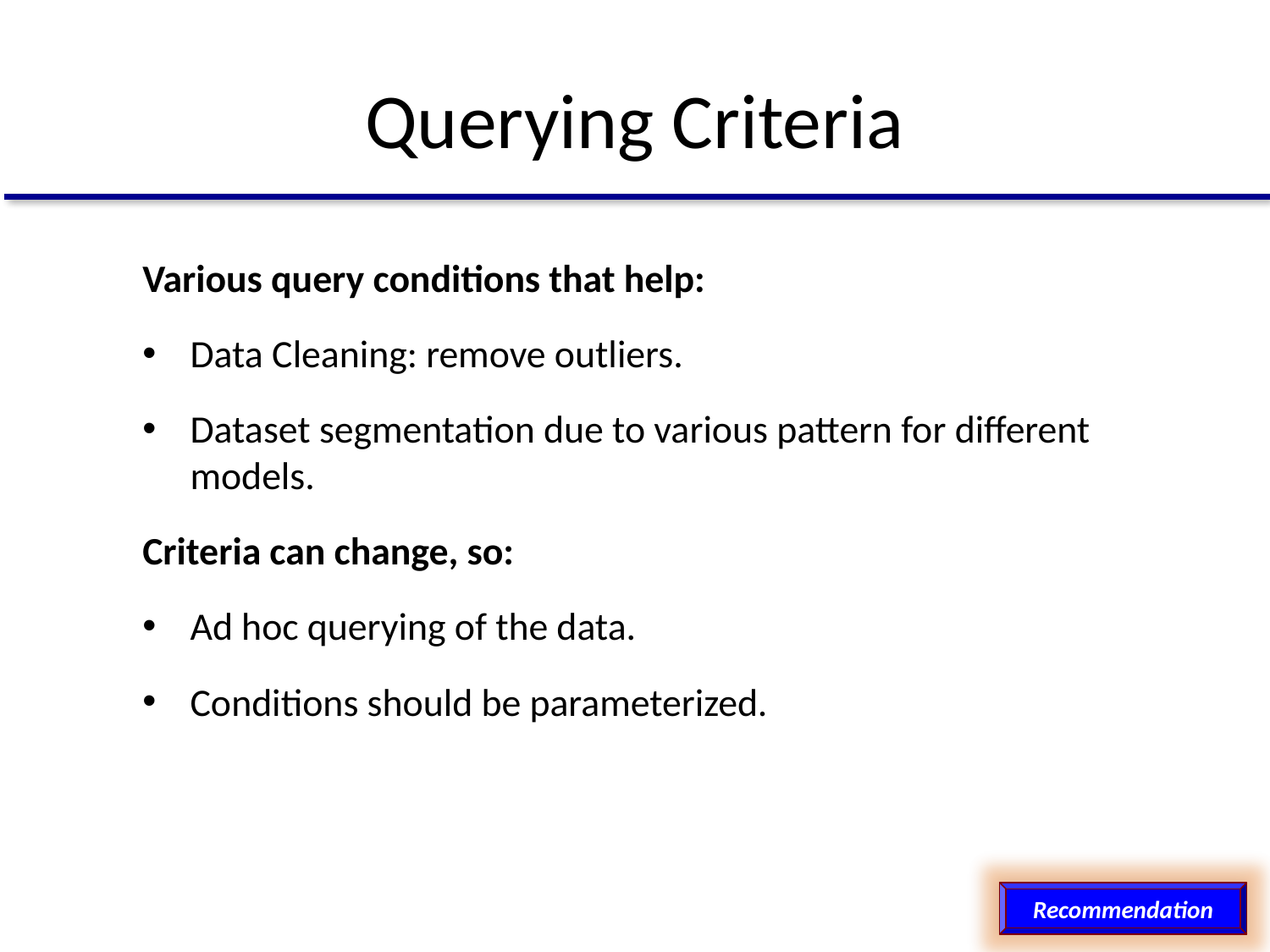

# Querying Criteria
Various query conditions that help:
Data Cleaning: remove outliers.
Dataset segmentation due to various pattern for different models.
Criteria can change, so:
Ad hoc querying of the data.
Conditions should be parameterized.
Recommendation